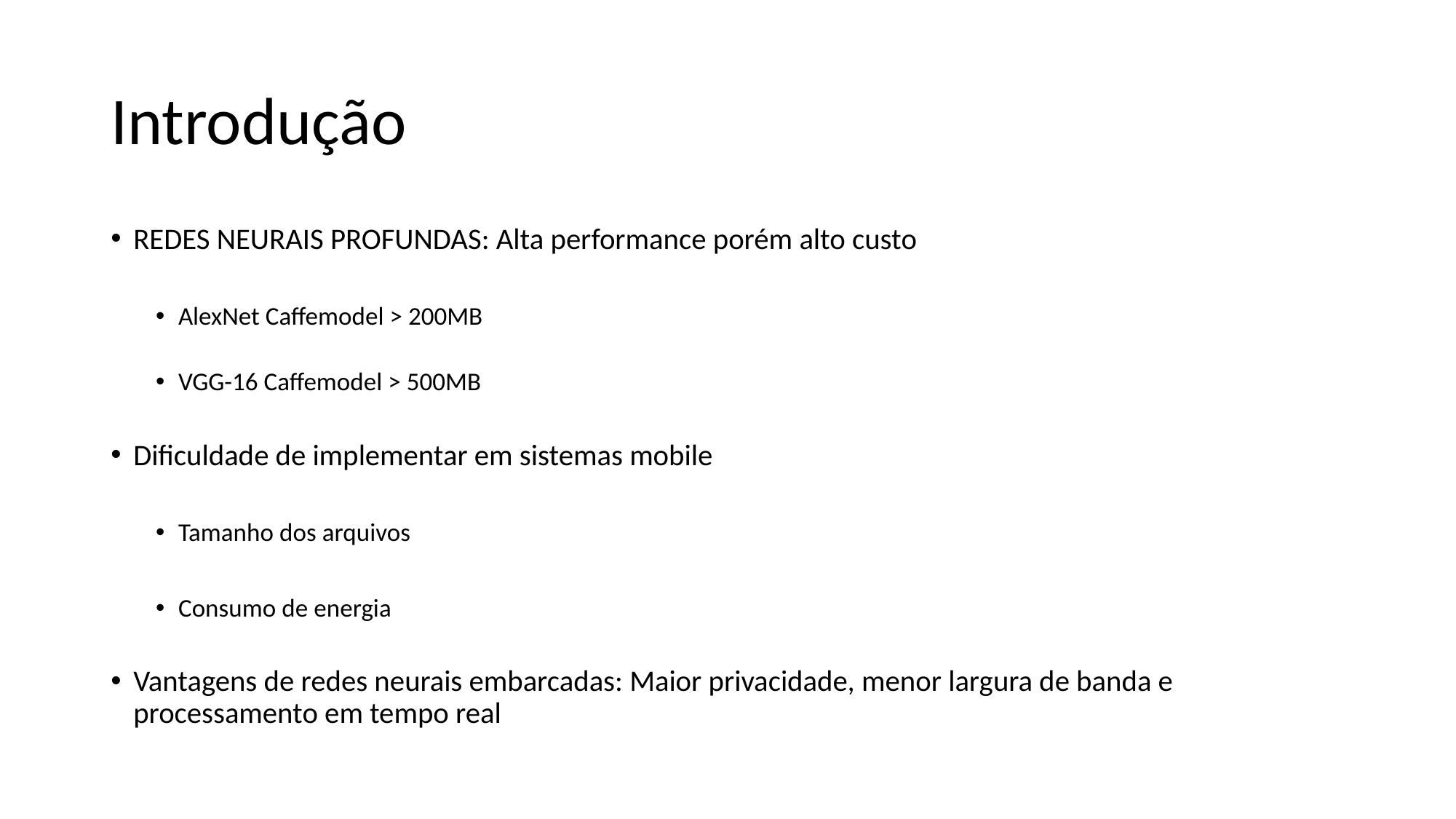

# Introdução
REDES NEURAIS PROFUNDAS: Alta performance porém alto custo

AlexNet Caffemodel > 200MB

VGG-16 Caffemodel > 500MB

Dificuldade de implementar em sistemas mobile

Tamanho dos arquivos

Consumo de energia

Vantagens de redes neurais embarcadas: Maior privacidade, menor largura de banda e processamento em tempo real